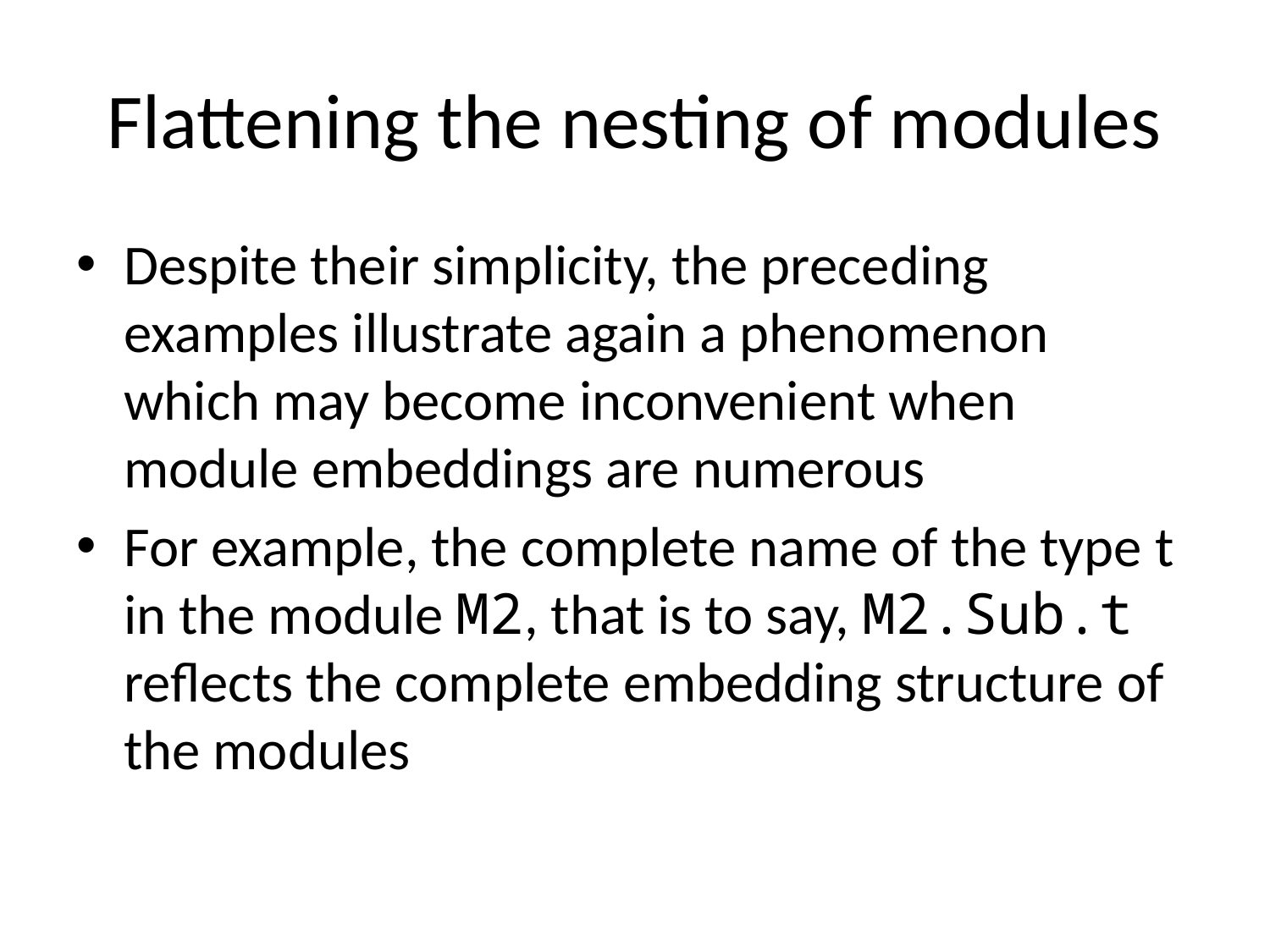

# Flattening the nesting of modules
Despite their simplicity, the preceding examples illustrate again a phenomenon which may become inconvenient when module embeddings are numerous
For example, the complete name of the type t in the module M2, that is to say, M2.Sub.t reflects the complete embedding structure of the modules